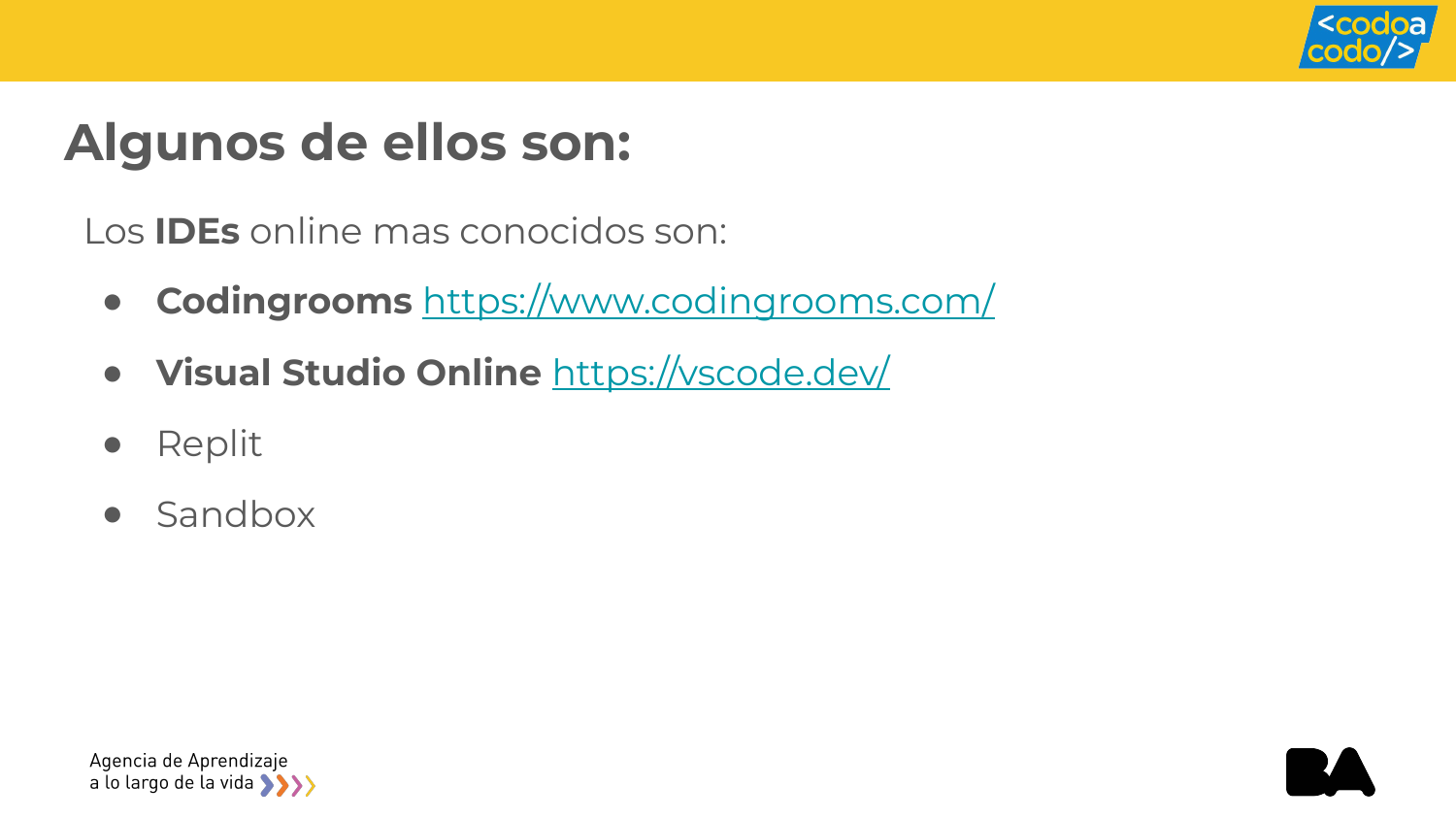

# Algunos de ellos son:
Los IDEs online mas conocidos son:
Codingrooms https://www.codingrooms.com/
Visual Studio Online https://vscode.dev/
Replit
Sandbox